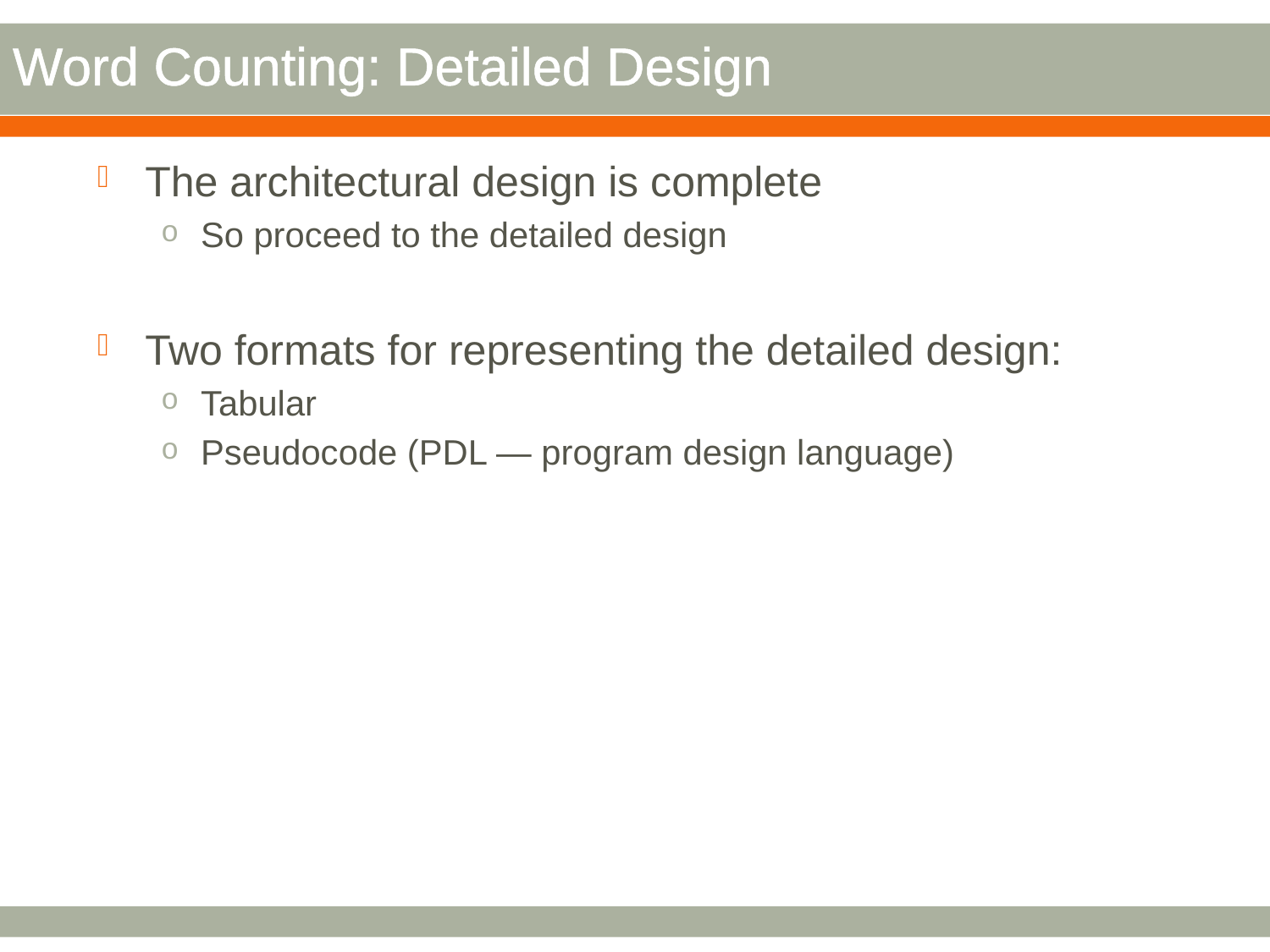

# Word Counting: Detailed Design
The architectural design is complete
So proceed to the detailed design

Two formats for representing the detailed design:
Tabular
Pseudocode (PDL — program design language)